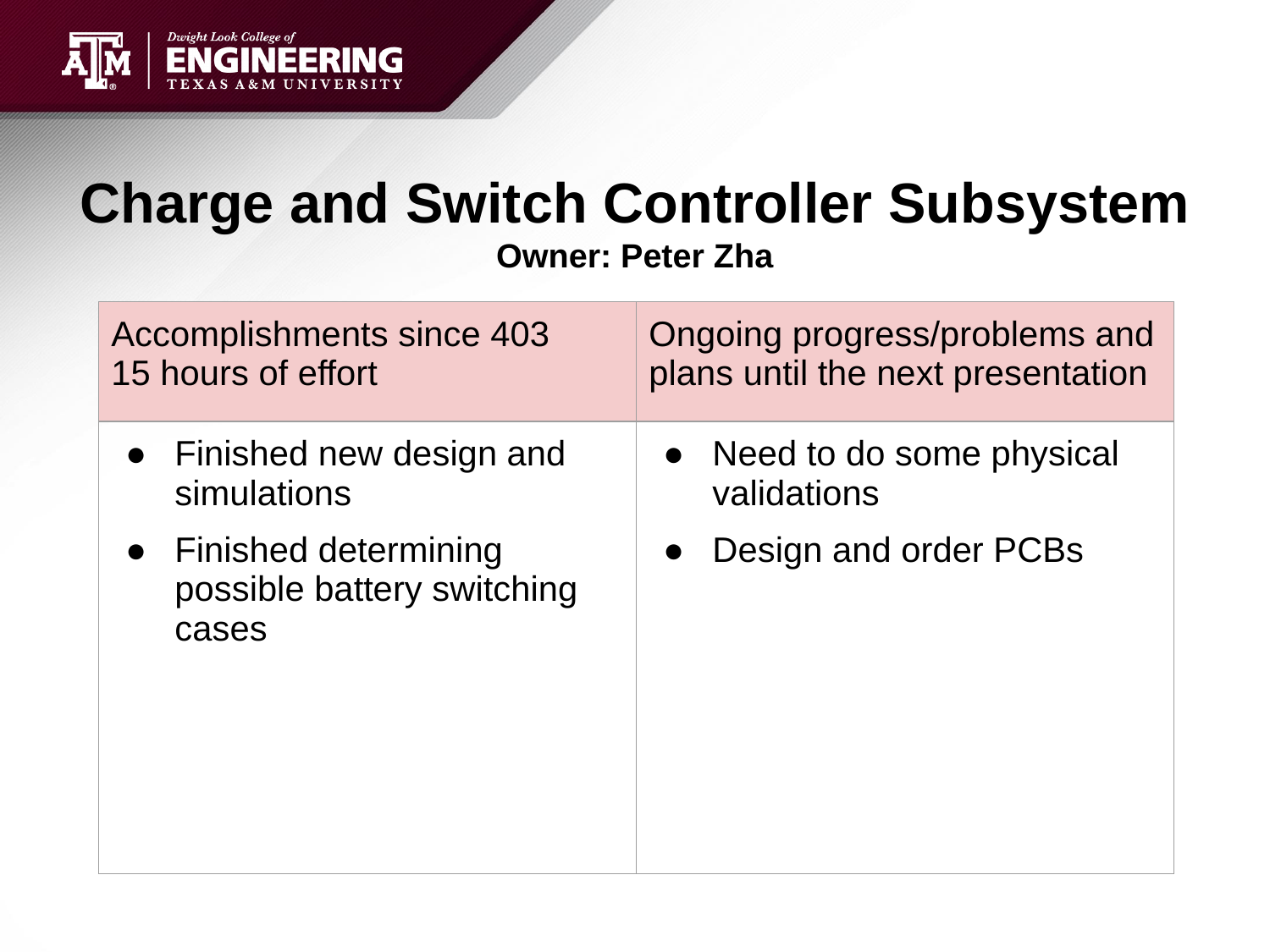

# Charge and Switch Controller Subsystem
Owner: Peter Zha
| Accomplishments since 403 15 hours of effort | Ongoing progress/problems and plans until the next presentation |
| --- | --- |
| Finished new design and simulations Finished determining possible battery switching cases | Need to do some physical validations Design and order PCBs |